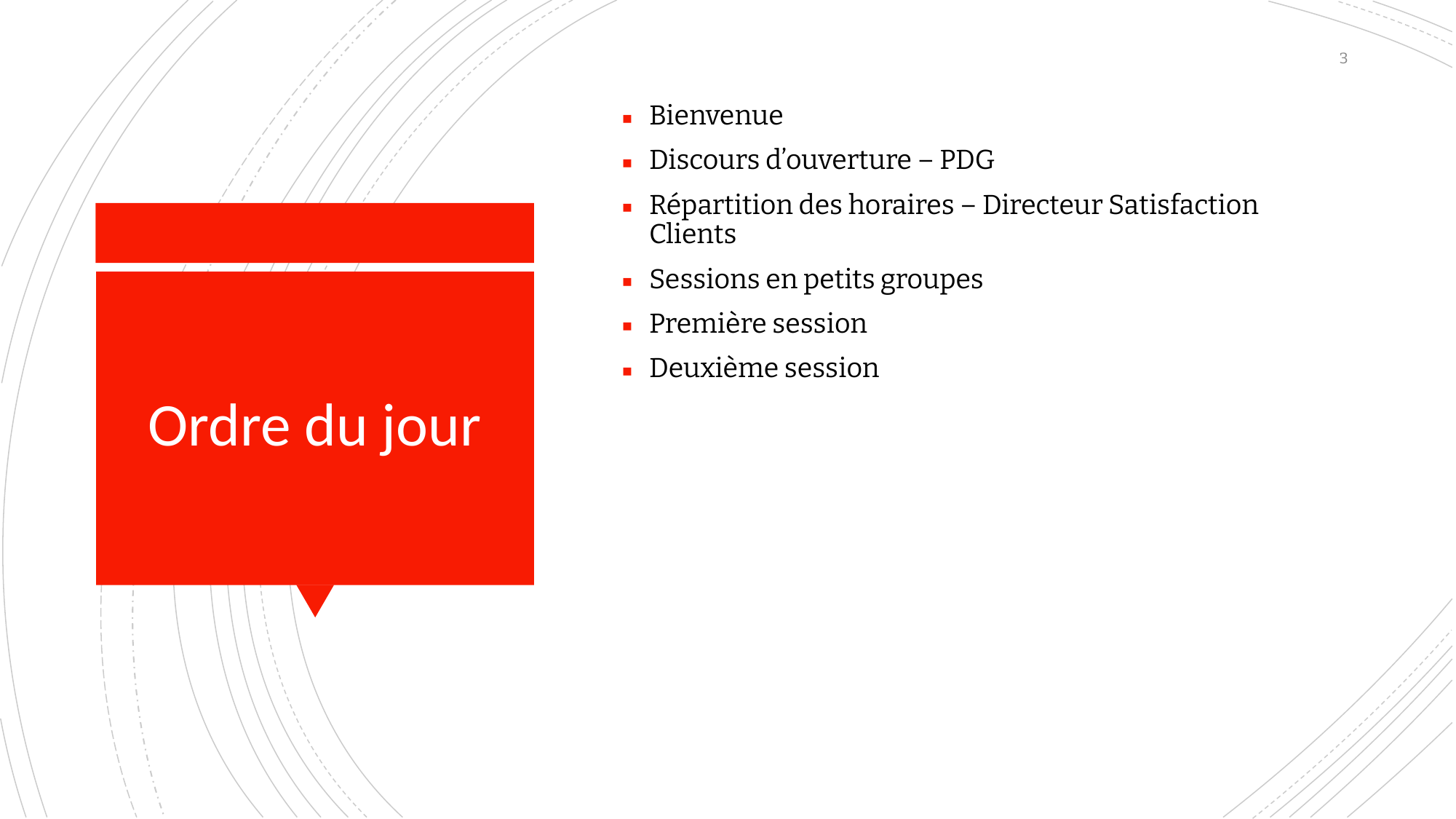

3
Bienvenue
Discours d’ouverture – PDG
Répartition des horaires – Directeur Satisfaction Clients
Sessions en petits groupes
Première session
Deuxième session
# Ordre du jour